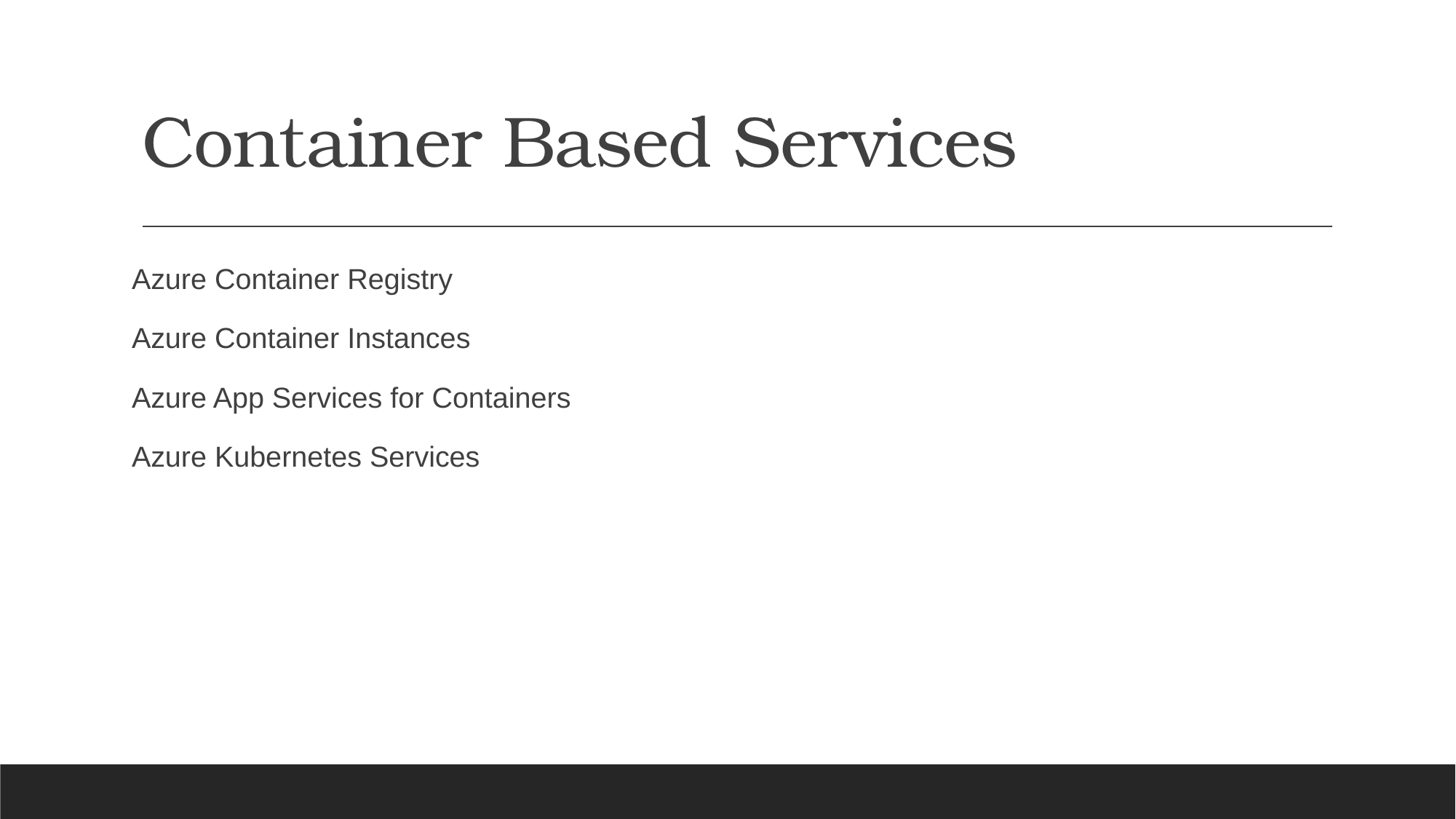

# Container Based Services
Azure Container Registry
Azure Container Instances
Azure App Services for Containers
Azure Kubernetes Services